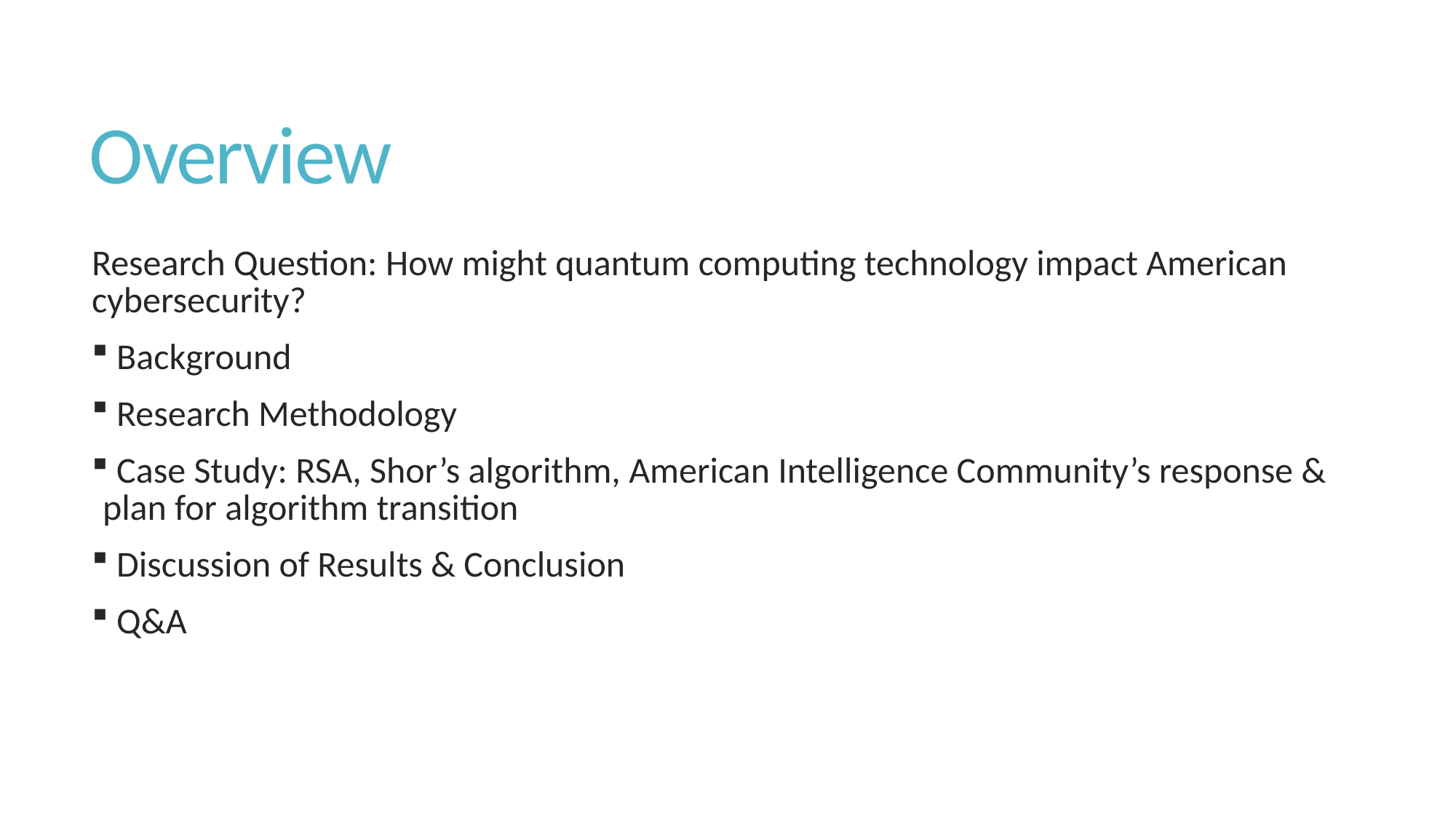

# Overview
Research Question: How might quantum computing technology impact American cybersecurity?
 Background
 Research Methodology
 Case Study: RSA, Shor’s algorithm, American Intelligence Community’s response & plan for algorithm transition
 Discussion of Results & Conclusion
 Q&A